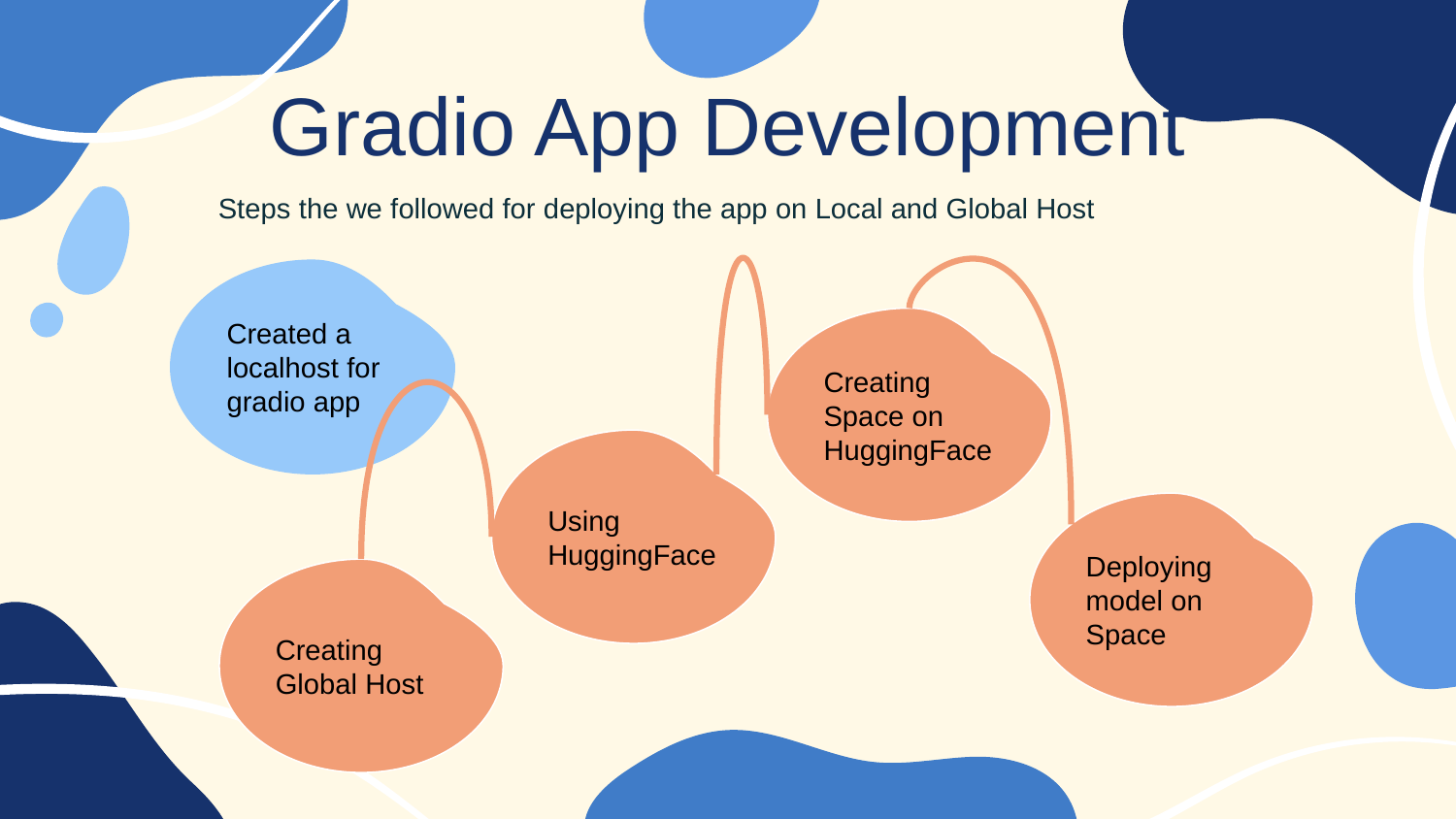

# Gradio App Development
Steps the we followed for deploying the app on Local and Global Host
Created a localhost for gradio app
Creating Space on HuggingFace
Using HuggingFace
Deploying model on Space
Creating Global Host